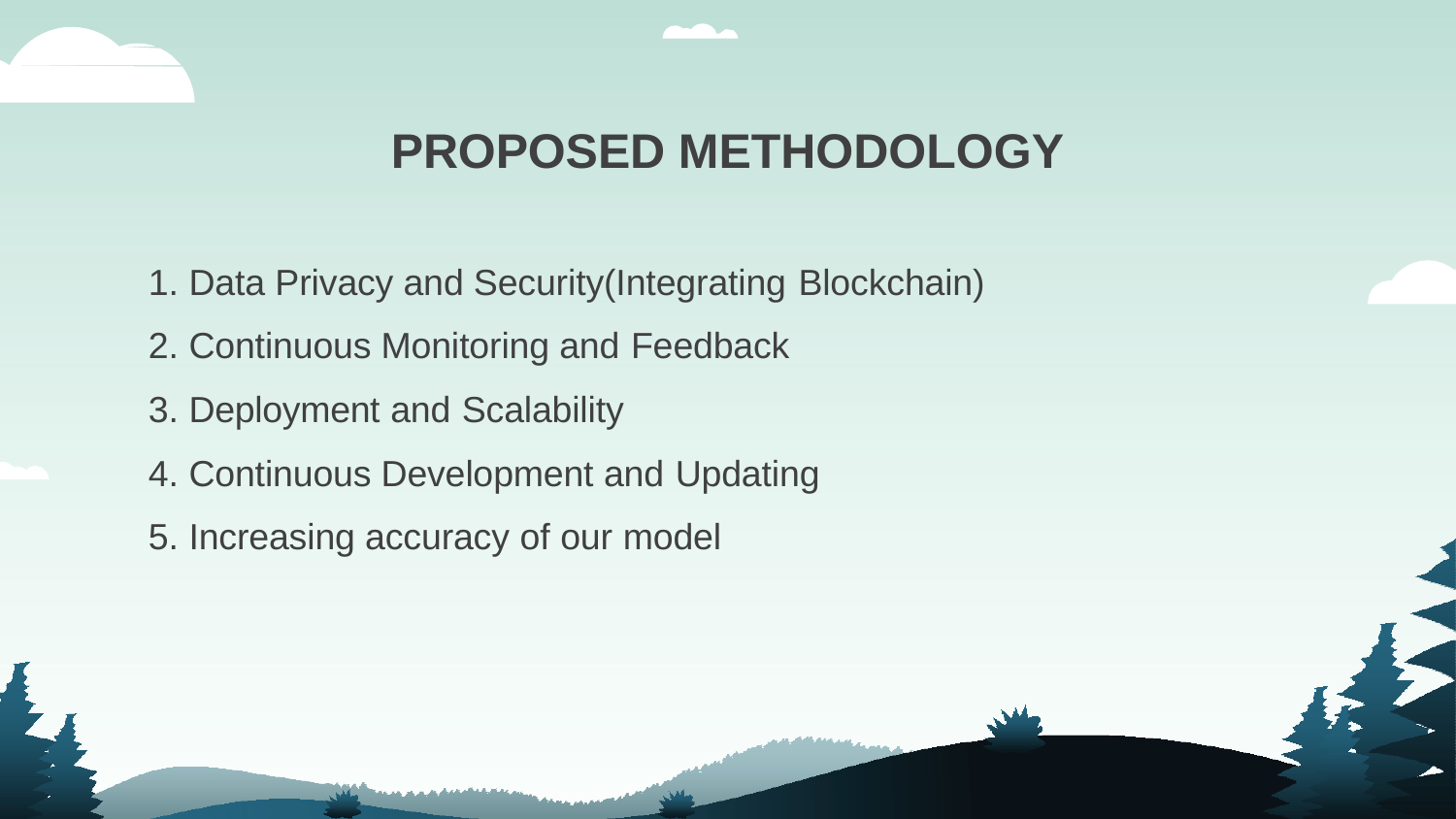

# PROPOSED METHODOLOGY
Data Privacy and Security(Integrating Blockchain)
Continuous Monitoring and Feedback
Deployment and Scalability
Continuous Development and Updating
Increasing accuracy of our model